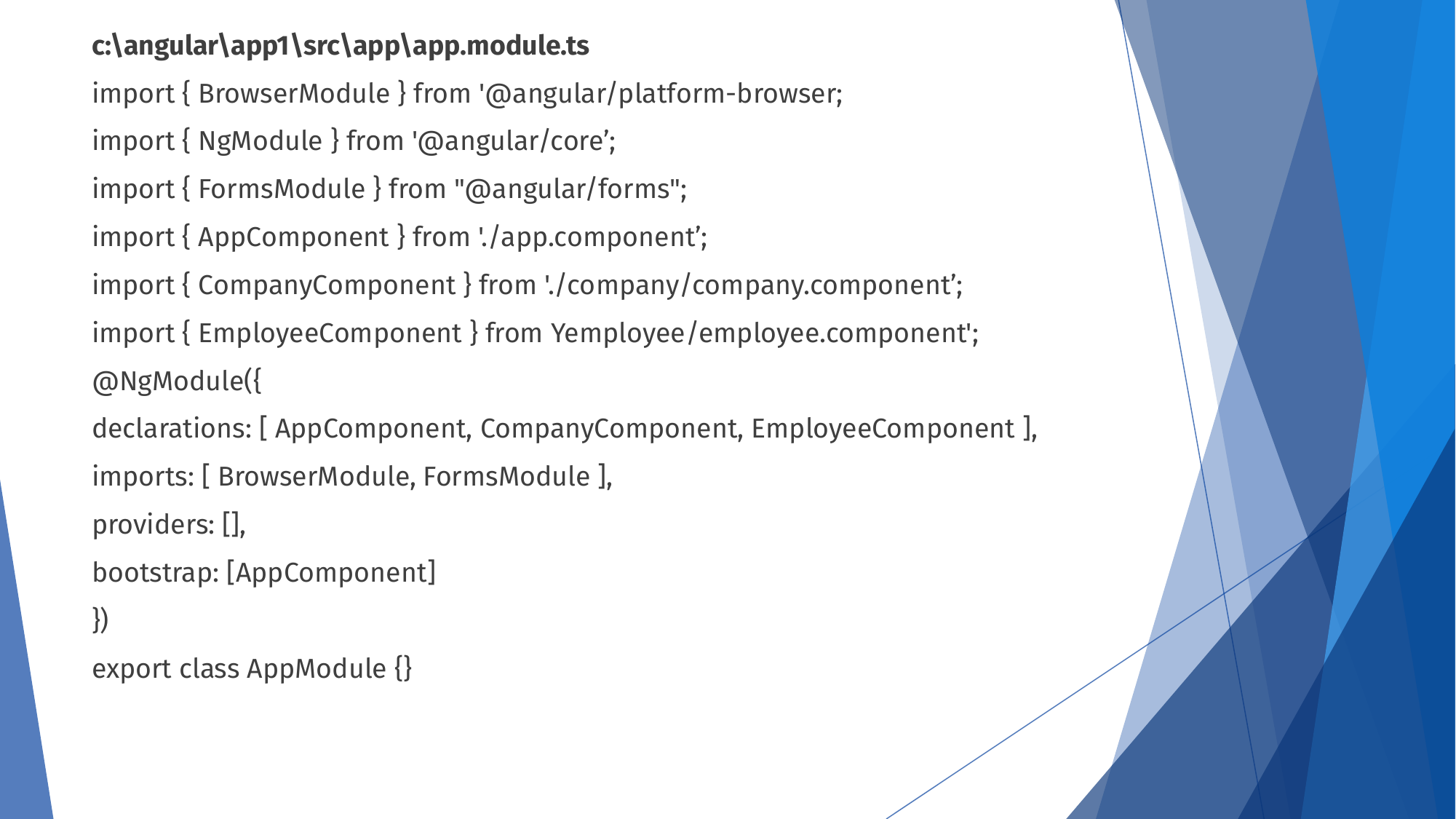

c:\angular\app1\src\app\app.module.ts
import { BrowserModule } from '@angular/platform-browser;
import { NgModule } from '@angular/core’;
import { FormsModule } from "@angular/forms";
import { AppComponent } from './app.component’;
import { CompanyComponent } from './company/company.component’;
import { EmployeeComponent } from Yemployee/employee.component';
@NgModule({
declarations: [ AppComponent, CompanyComponent, EmployeeComponent ],
imports: [ BrowserModule, FormsModule ],
providers: [],
bootstrap: [AppComponent]
})
export class AppModule {}